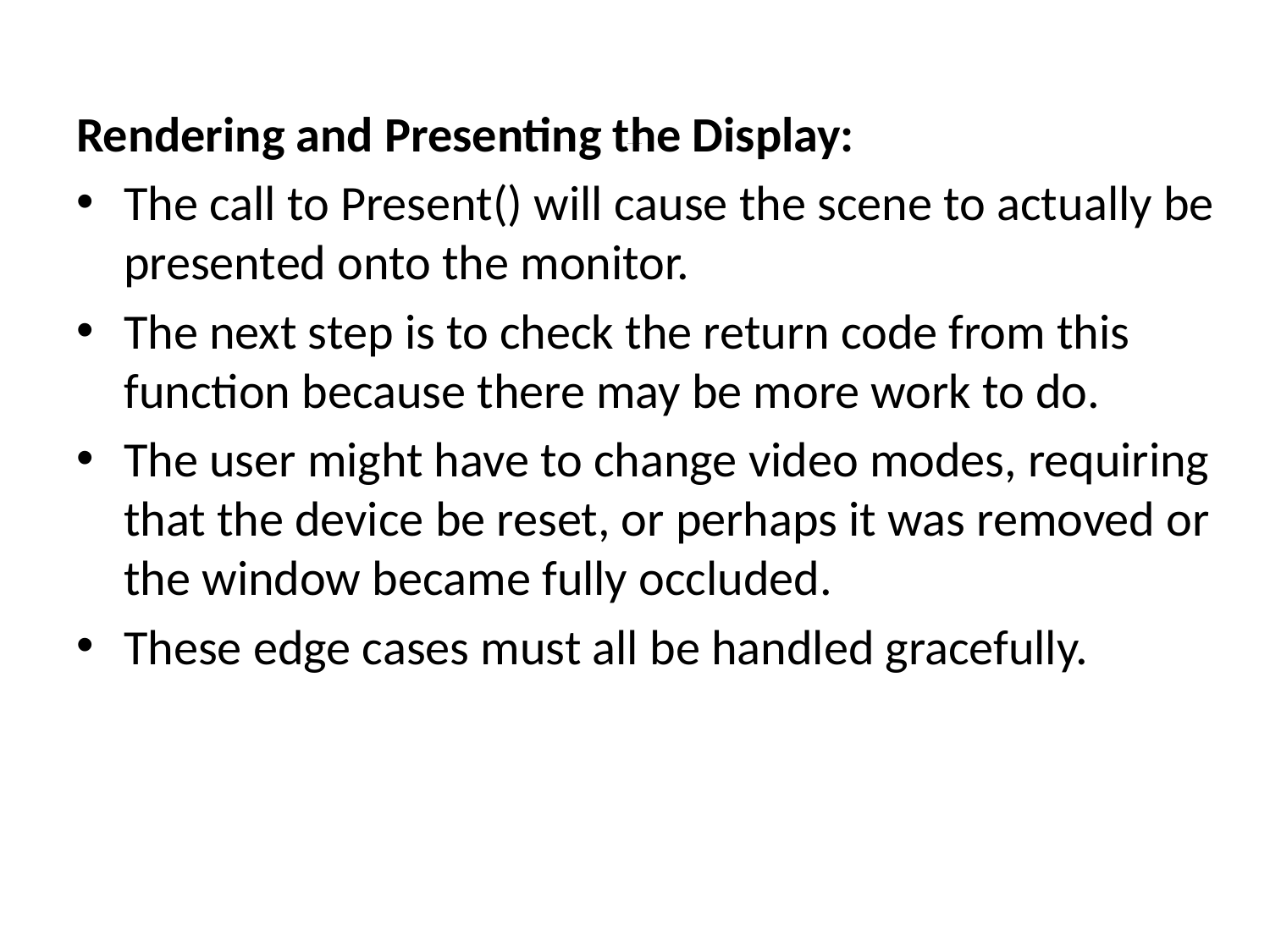

Rendering and Presenting the Display:
The call to Present() will cause the scene to actually be presented onto the monitor.
The next step is to check the return code from this function because there may be more work to do.
The user might have to change video modes, requiring that the device be reset, or perhaps it was removed or the window became fully occluded.
These edge cases must all be handled gracefully.
# Using the DirectX 11 Framework